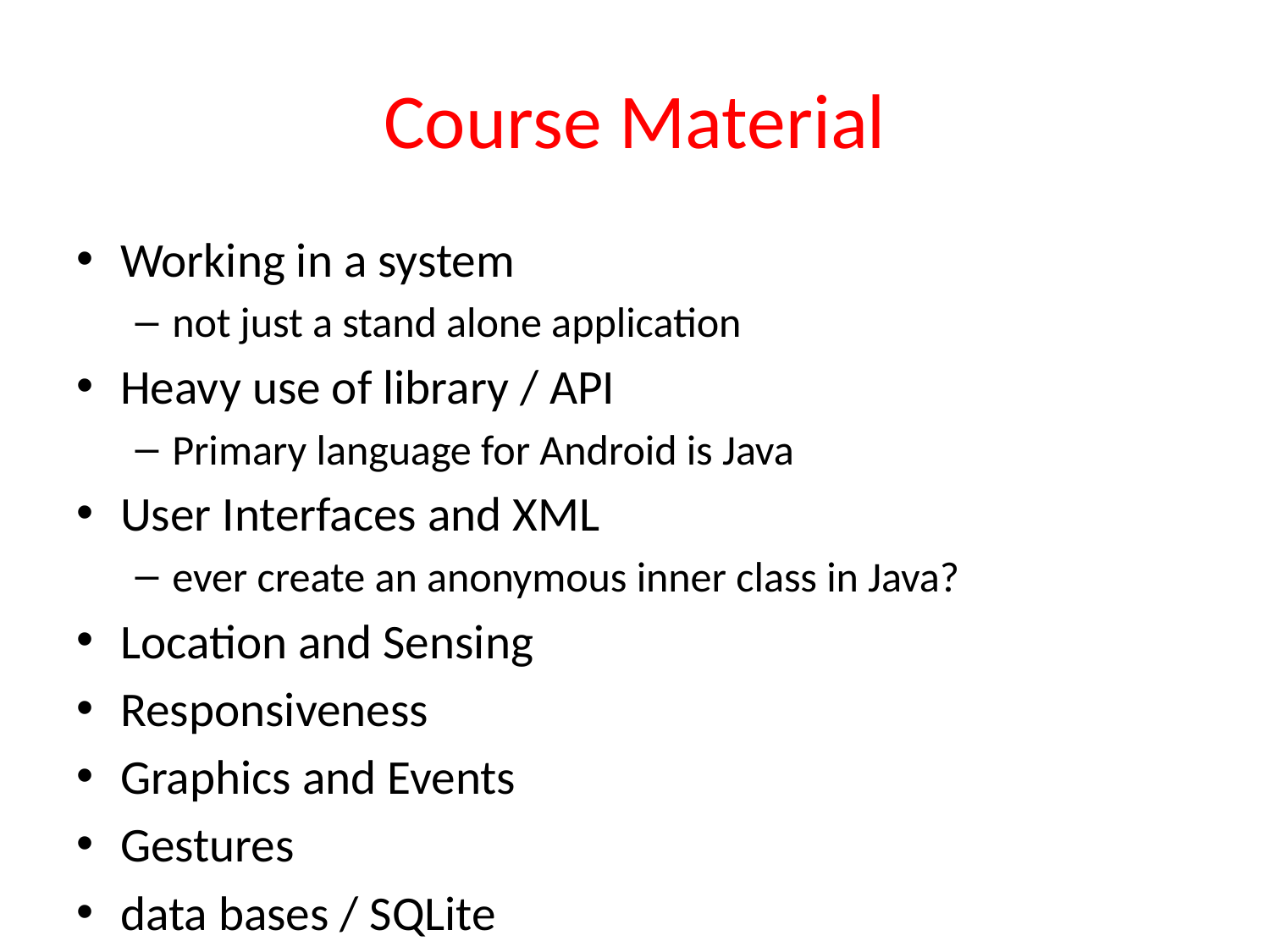

# Course Material
Working in a system
not just a stand alone application
Heavy use of library / API
Primary language for Android is Java
User Interfaces and XML
ever create an anonymous inner class in Java?
Location and Sensing
Responsiveness
Graphics and Events
Gestures
data bases / SQLite